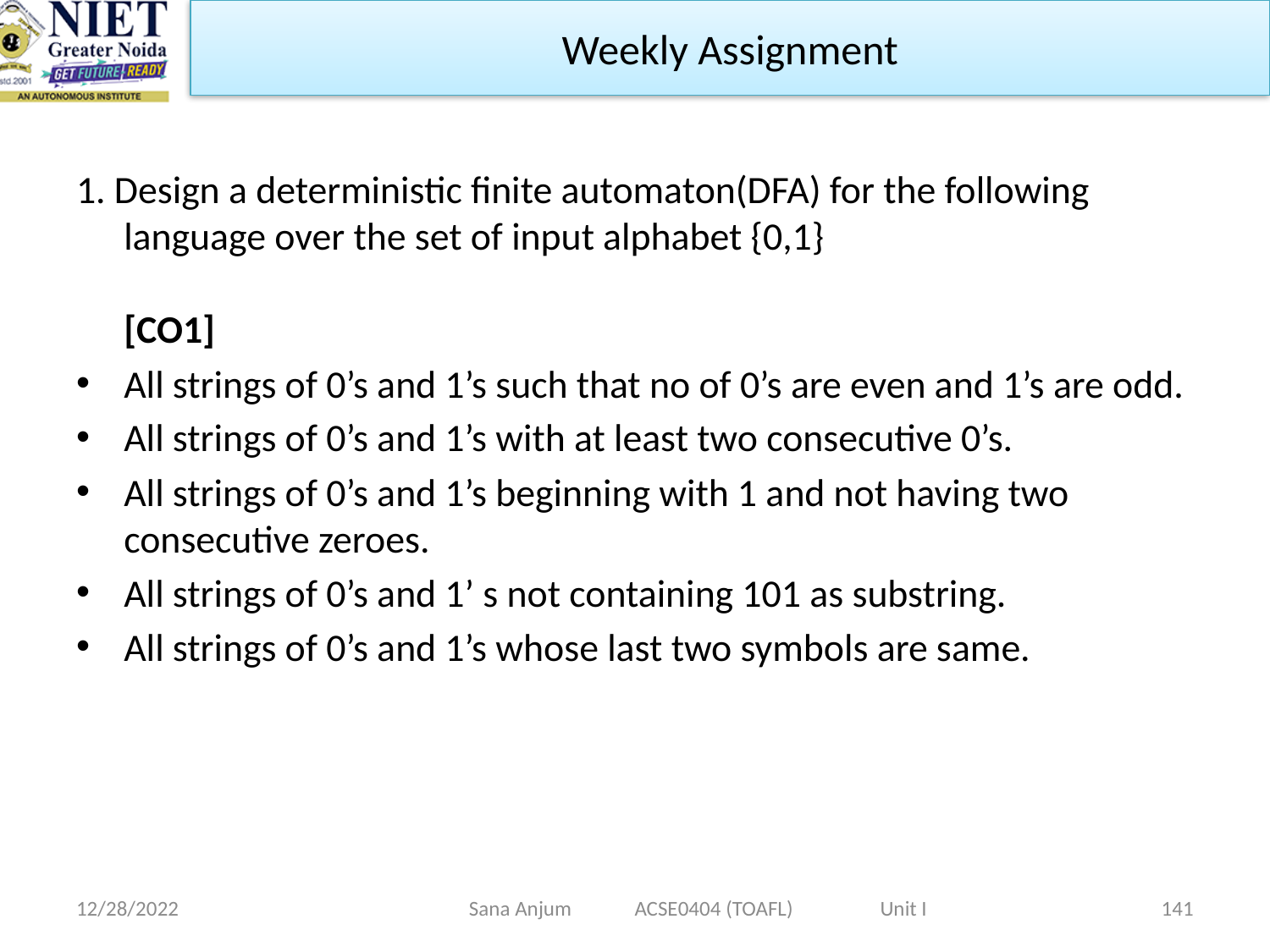

Weekly Assignment
1. Design a deterministic finite automaton(DFA) for the following language over the set of input alphabet {0,1}											[CO1]
All strings of 0’s and 1’s such that no of 0’s are even and 1’s are odd.
All strings of 0’s and 1’s with at least two consecutive 0’s.
All strings of 0’s and 1’s beginning with 1 and not having two consecutive zeroes.
All strings of 0’s and 1’ s not containing 101 as substring.
All strings of 0’s and 1’s whose last two symbols are same.

12/28/2022
Sana Anjum             ACSE0404 (TOAFL)                  Unit I
141